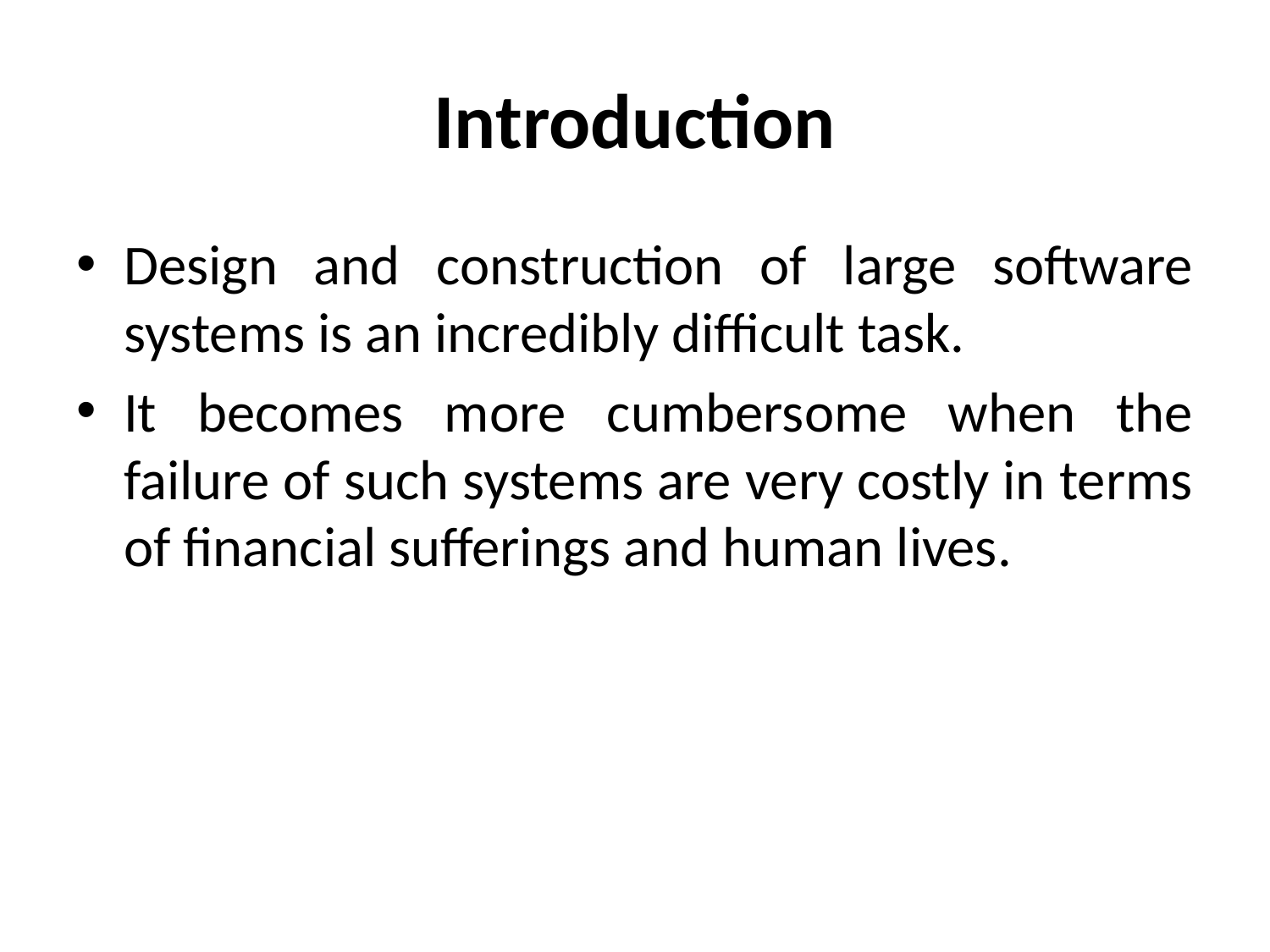

# Introduction
Design and construction of large software systems is an incredibly difficult task.
It becomes more cumbersome when the failure of such systems are very costly in terms of financial sufferings and human lives.